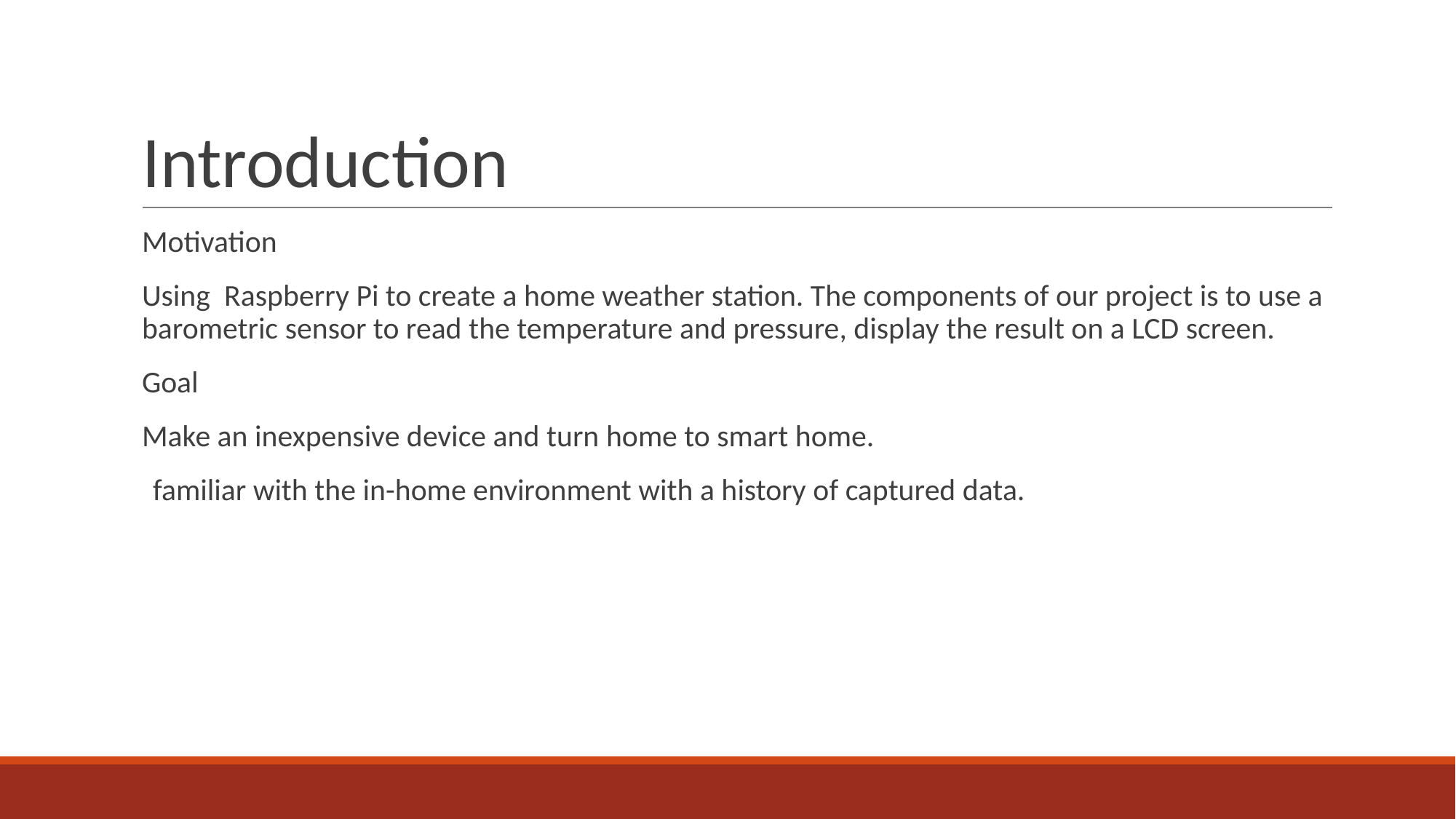

# Introduction
Motivation
Using  Raspberry Pi to create a home weather station. The components of our project is to use a barometric sensor to read the temperature and pressure, display the result on a LCD screen.
Goal
Make an inexpensive device and turn home to smart home.
familiar with the in-home environment with a history of captured data.